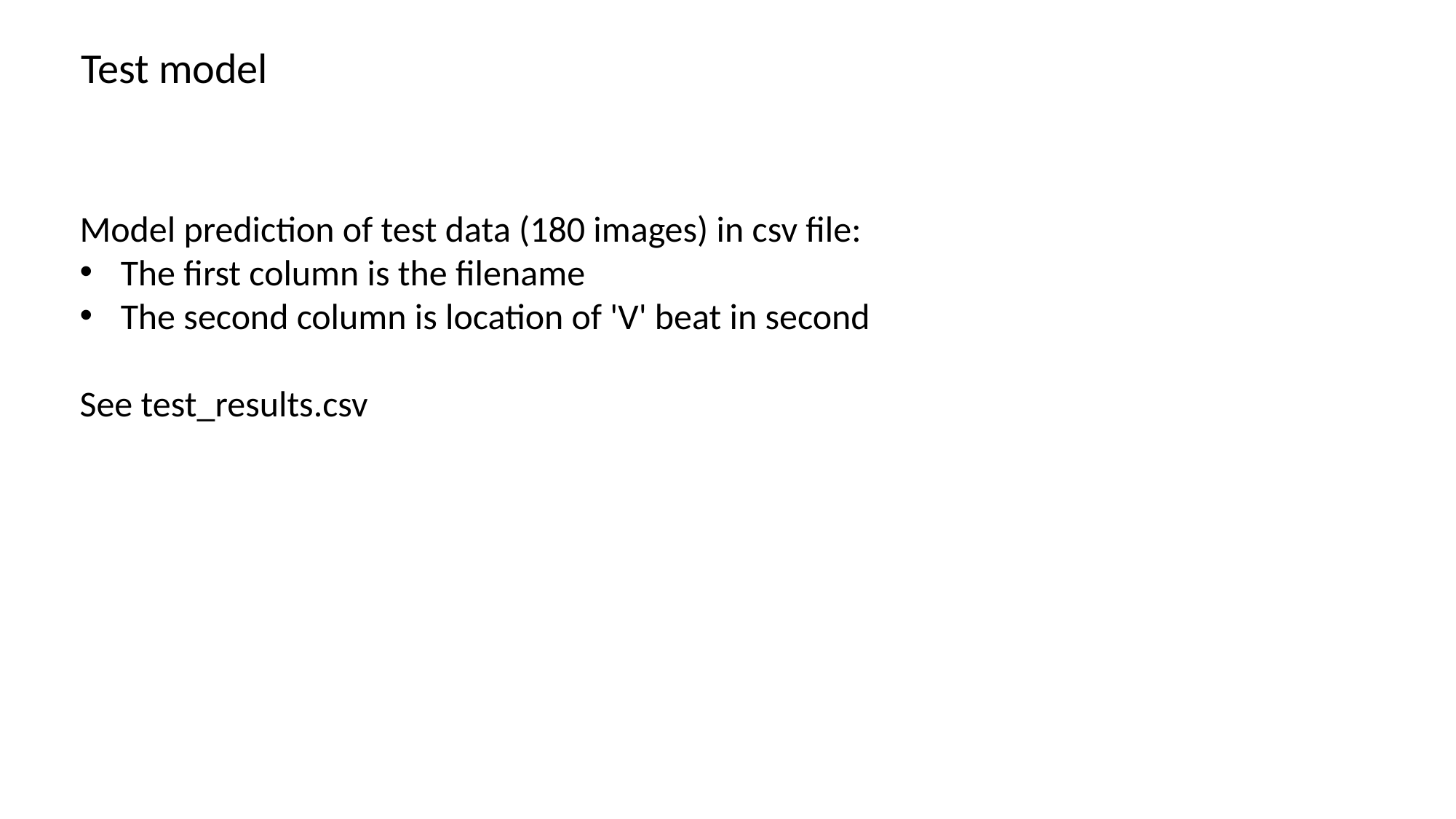

Test model
Model prediction of test data (180 images) in csv ﬁle:
The ﬁrst column is the ﬁlename
The second column is location of 'V' beat in second

See test_results.csv